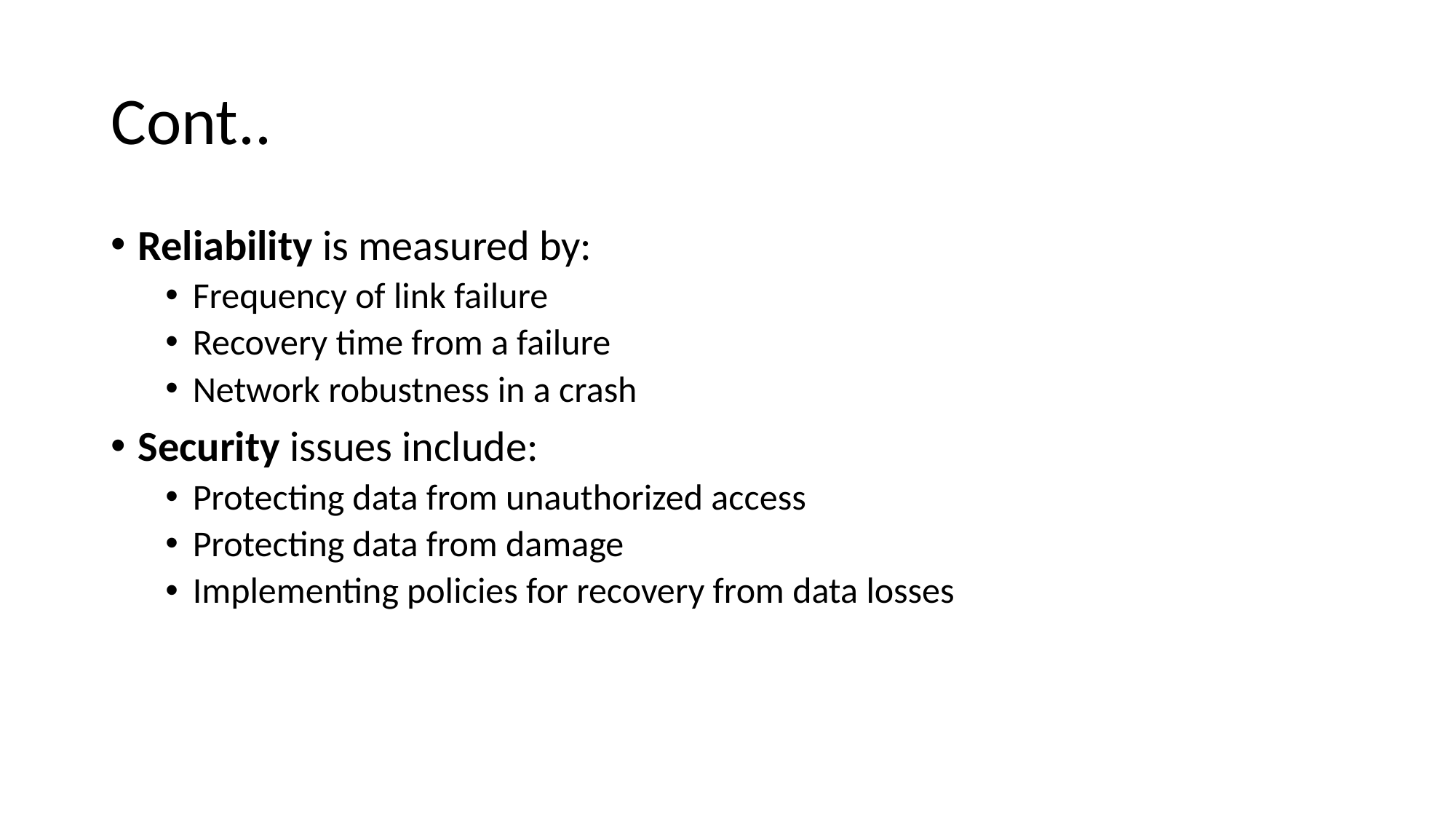

Cont..
Reliability is measured by:
Frequency of link failure
Recovery time from a failure
Network robustness in a crash
Security issues include:
Protecting data from unauthorized access
Protecting data from damage
Implementing policies for recovery from data losses